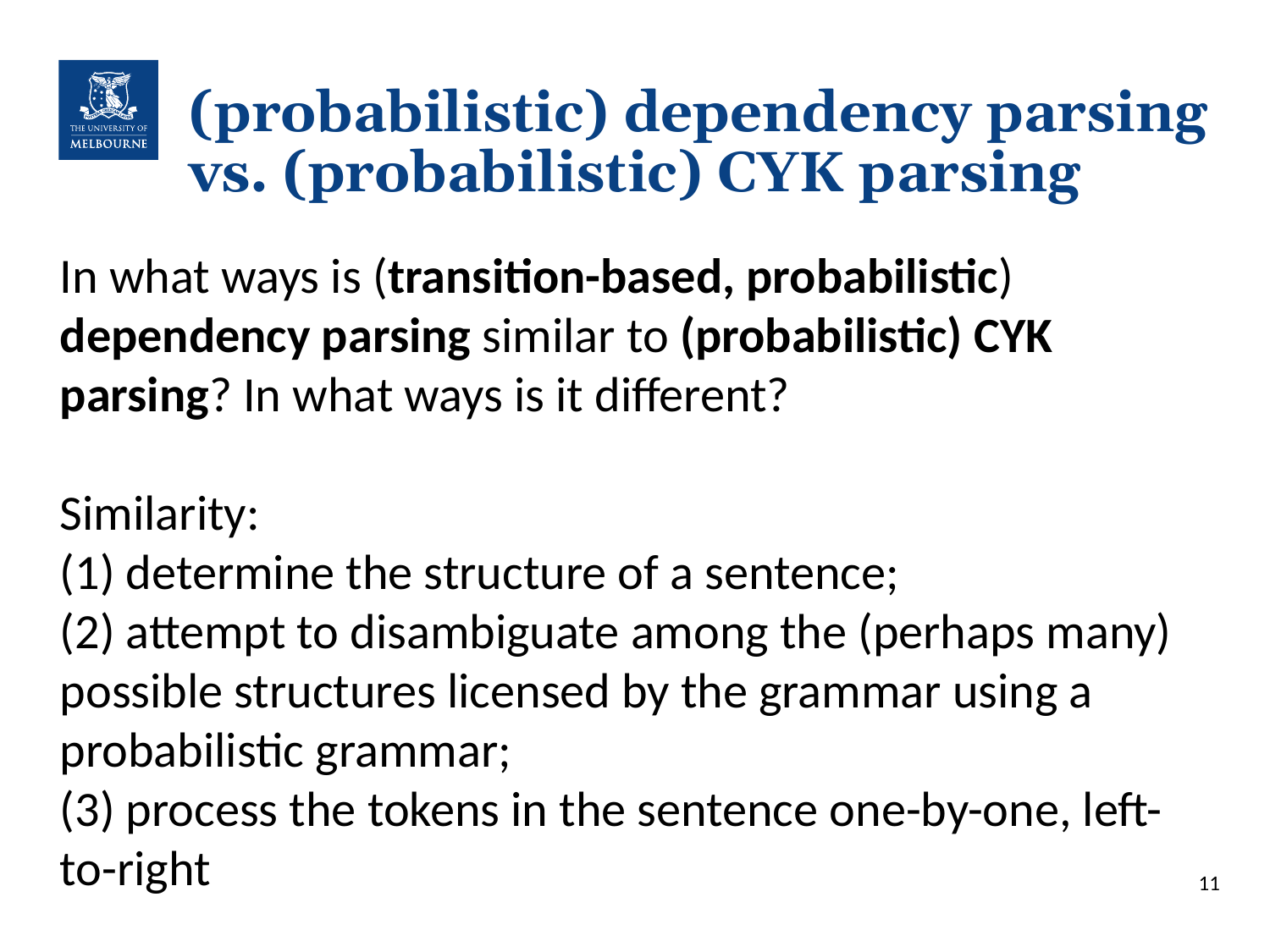

(probabilistic) dependency parsing vs. (probabilistic) CYK parsing
In what ways is (transition-based, probabilistic) dependency parsing similar to (probabilistic) CYK parsing? In what ways is it different?

Similarity:
(1) determine the structure of a sentence;
(2) attempt to disambiguate among the (perhaps many) possible structures licensed by the grammar using a probabilistic grammar;
(3) process the tokens in the sentence one-by-one, left-to-right
11